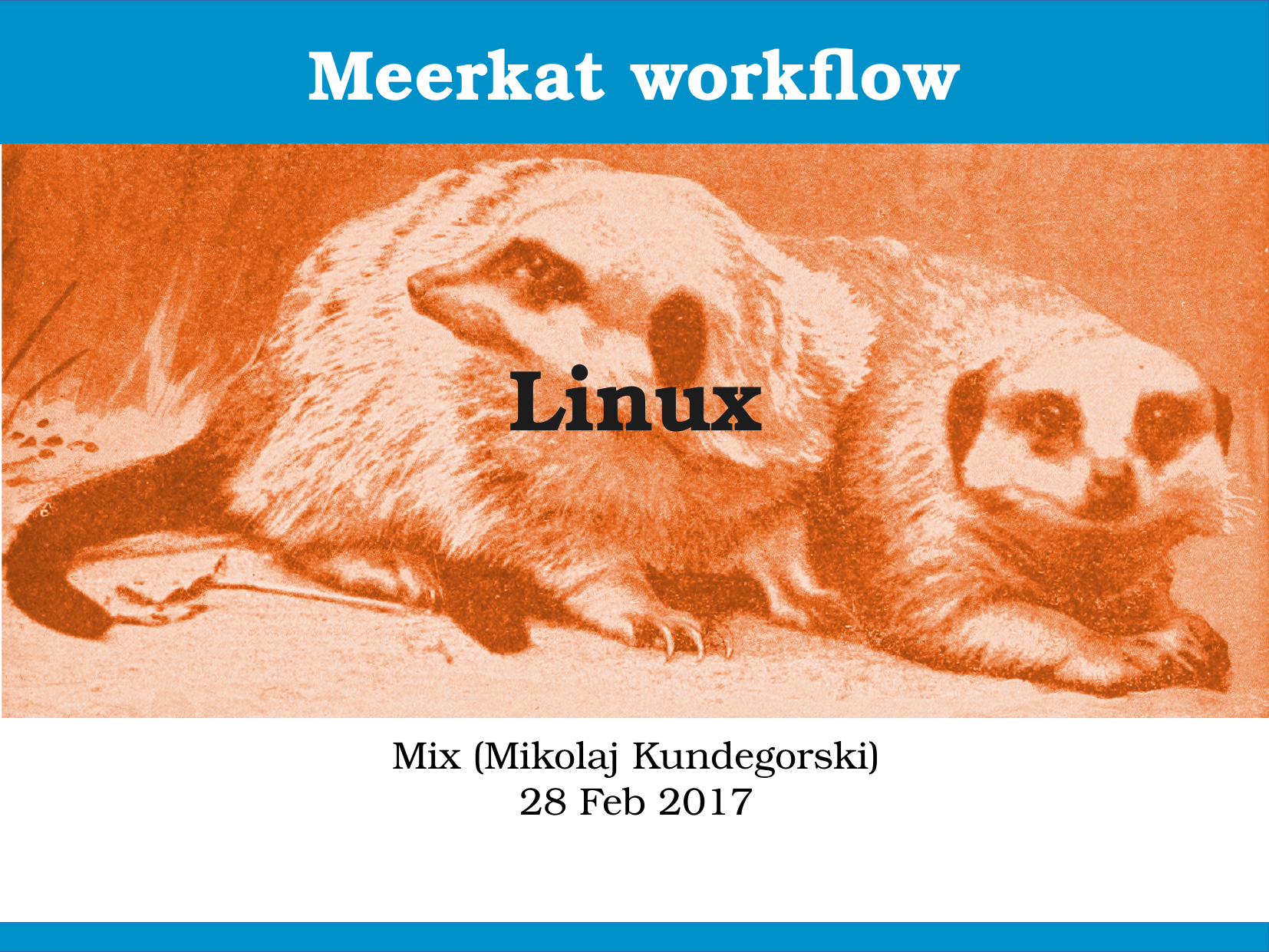

Meerkat workflow

Linux

Mix (Mikolaj Kundegorski)
28 Feb 2017